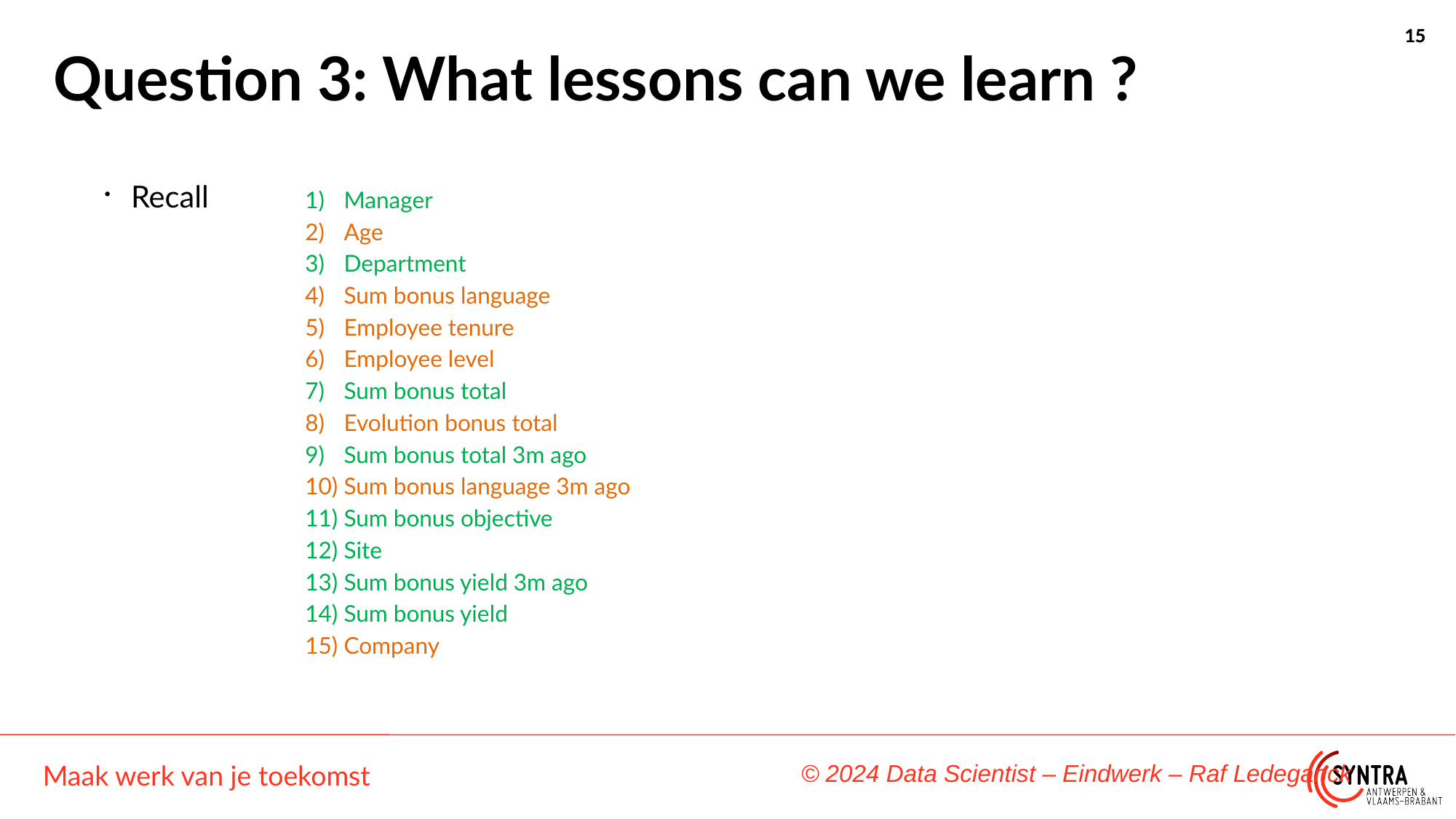

Question 3: What lessons can we learn ?
Recall

Manager
Age
Department
Sum bonus language
Employee tenure
Employee level
Sum bonus total
Evolution bonus total
Sum bonus total 3m ago
Sum bonus language 3m ago
Sum bonus objective
Site
Sum bonus yield 3m ago
Sum bonus yield
Company